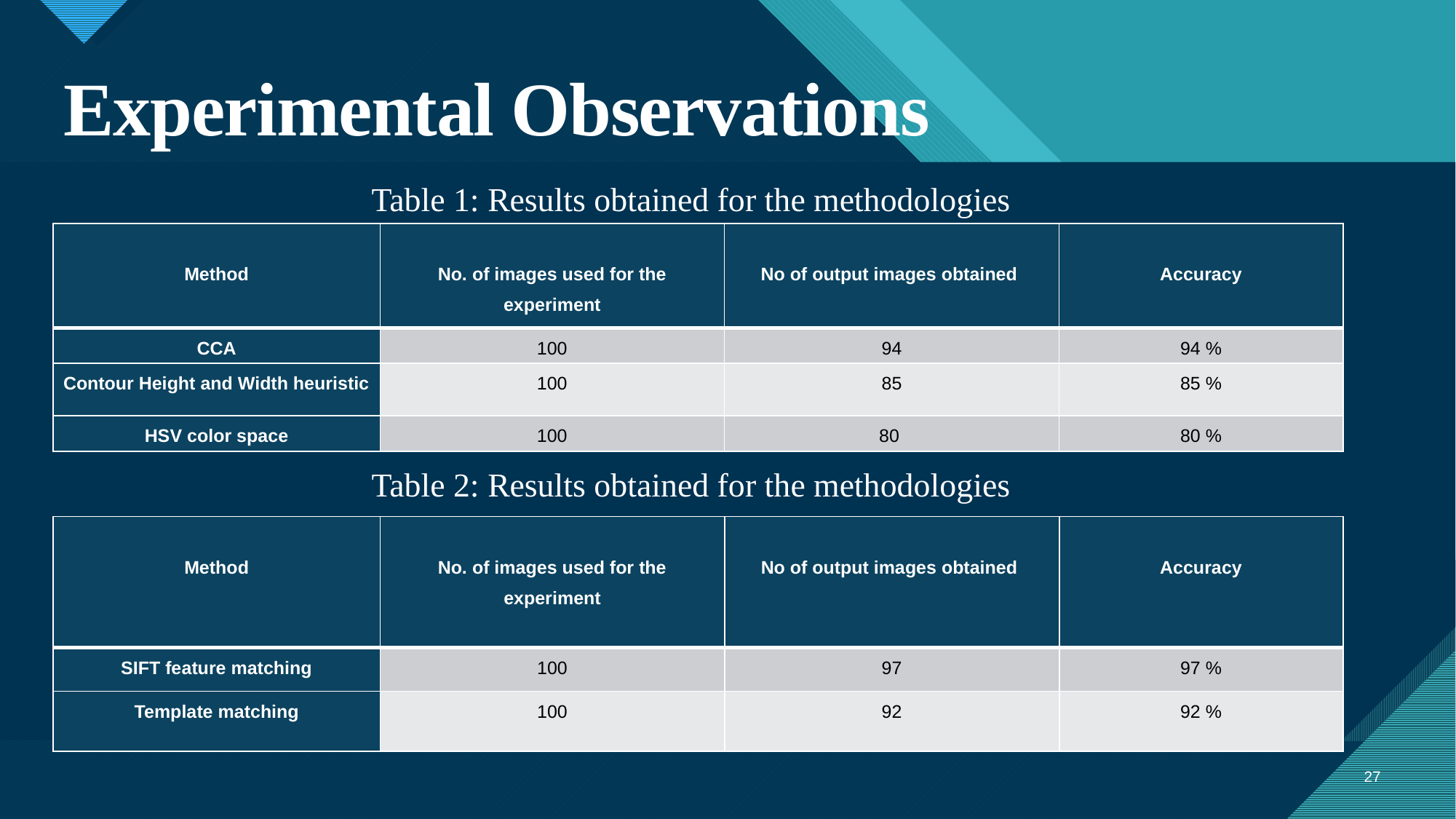

Experimental Observations
Table 1: Results obtained for the methodologies
| Method | No. of images used for the experiment | No of output images obtained | Accuracy |
| --- | --- | --- | --- |
| CCA | 100 | 94 | 94 % |
| Contour Height and Width heuristic | 100 | 85 | 85 % |
| HSV color space | 100 | 80 | 80 % |
Table 2: Results obtained for the methodologies
| Method | No. of images used for the experiment | No of output images obtained | Accuracy |
| --- | --- | --- | --- |
| SIFT feature matching | 100 | 97 | 97 % |
| Template matching | 100 | 92 | 92 % |
27